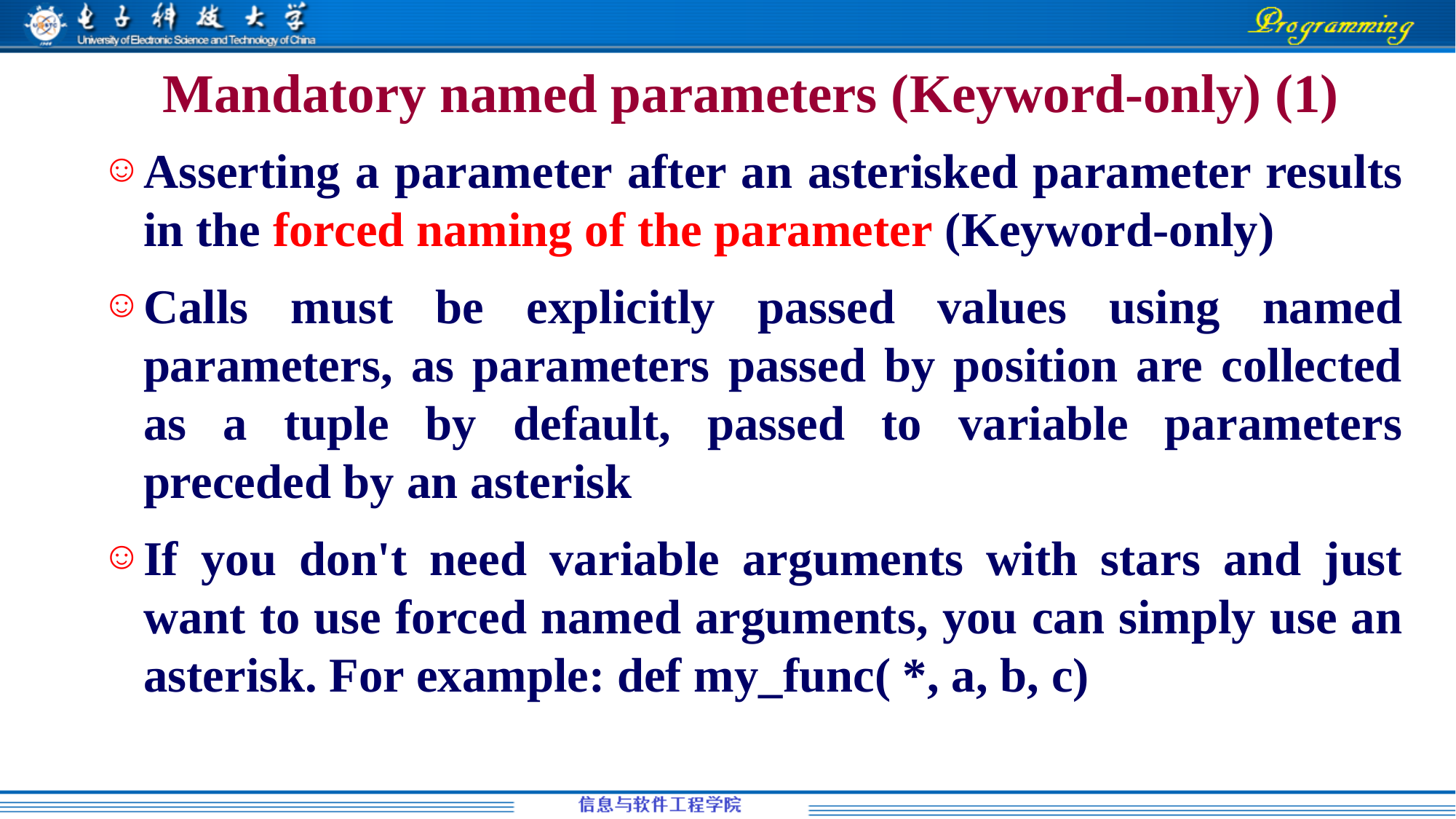

# Mandatory named parameters (Keyword-only) (1)

Asserting a parameter after an asterisked parameter results in the forced naming of the parameter (Keyword-only)
Calls must be explicitly passed values using named parameters, as parameters passed by position are collected as a tuple by default, passed to variable parameters preceded by an asterisk
If you don't need variable arguments with stars and just want to use forced named arguments, you can simply use an asterisk. For example: def my_func( *, a, b, c)